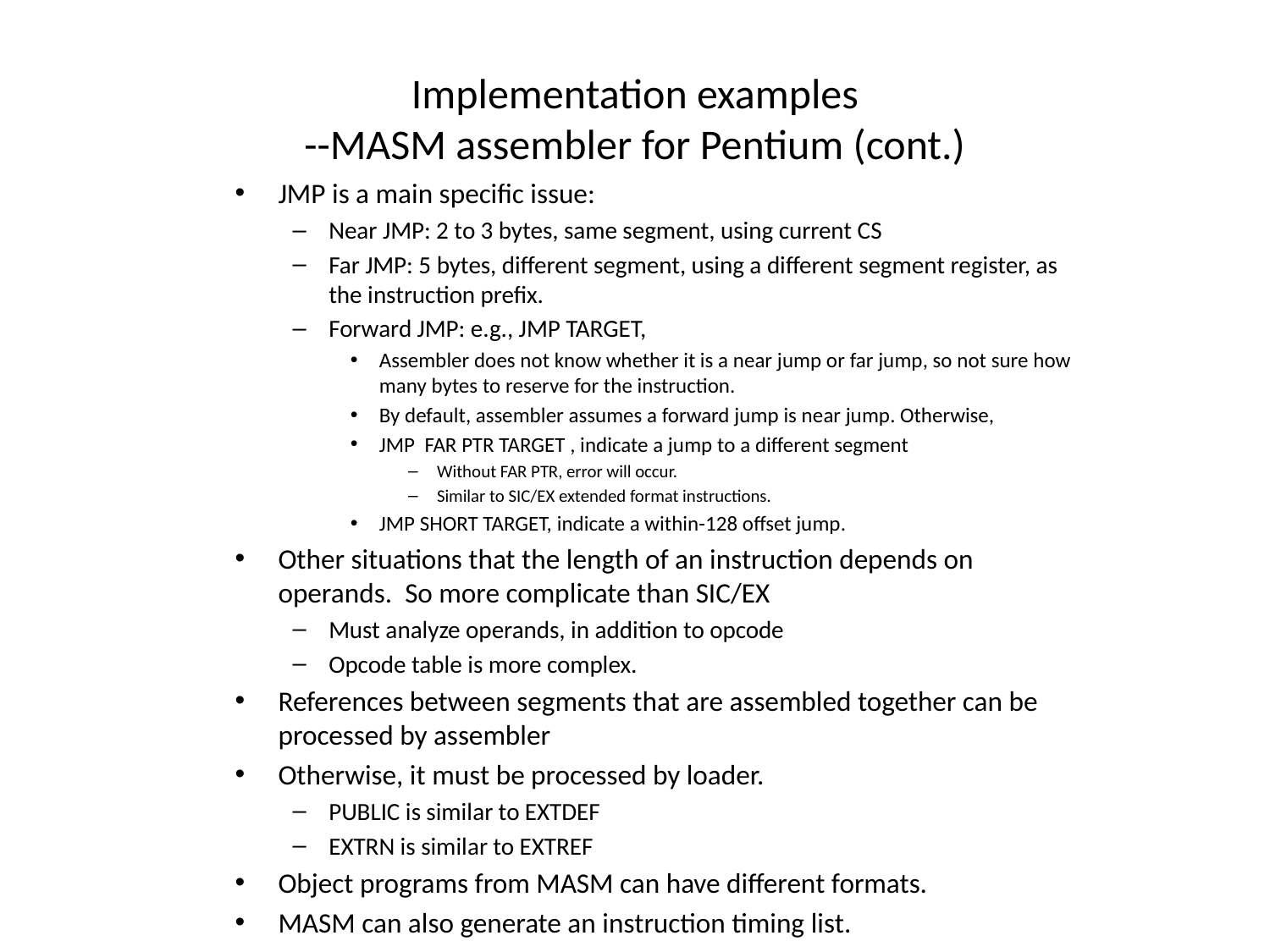

# Implementation examples --MASM assembler for Pentium (cont.)
JMP is a main specific issue:
Near JMP: 2 to 3 bytes, same segment, using current CS
Far JMP: 5 bytes, different segment, using a different segment register, as the instruction prefix.
Forward JMP: e.g., JMP TARGET,
Assembler does not know whether it is a near jump or far jump, so not sure how many bytes to reserve for the instruction.
By default, assembler assumes a forward jump is near jump. Otherwise,
JMP  FAR PTR TARGET , indicate a jump to a different segment
Without FAR PTR, error will occur.
Similar to SIC/EX extended format instructions.
JMP SHORT TARGET, indicate a within-128 offset jump.
Other situations that the length of an instruction depends on operands.  So more complicate than SIC/EX
Must analyze operands, in addition to opcode
Opcode table is more complex.
References between segments that are assembled together can be processed by assembler
Otherwise, it must be processed by loader.
PUBLIC is similar to EXTDEF
EXTRN is similar to EXTREF
Object programs from MASM can have different formats.
MASM can also generate an instruction timing list.